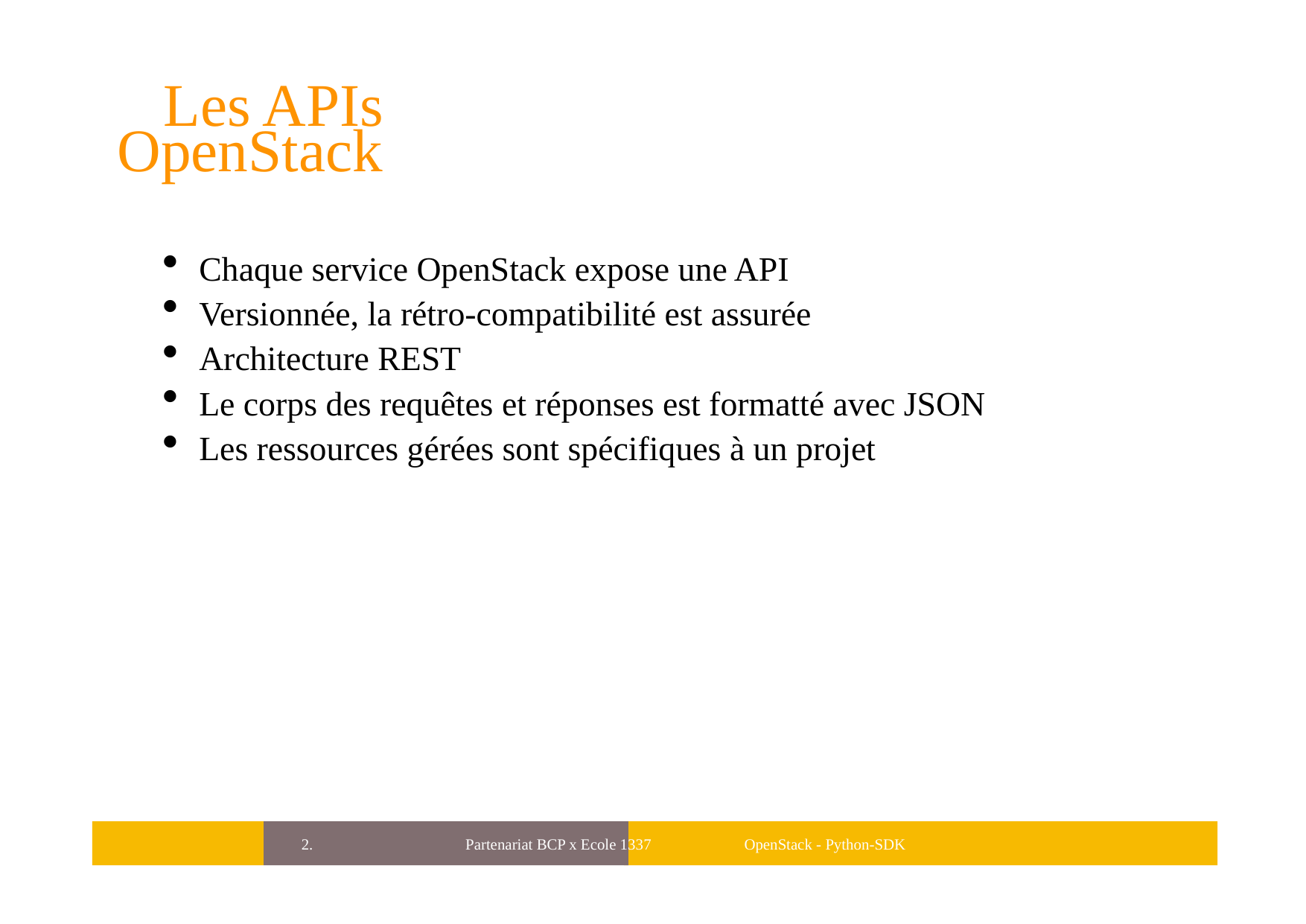

Les APIs OpenStack

Chaque service OpenStack expose une API
Versionnée, la rétro-compatibilité est assurée
Architecture REST
Le corps des requêtes et réponses est formatté avec JSON
Les ressources gérées sont spécifiques à un projet

 2.                                       Partenariat BCP x Ecole 1337	OpenStack - Python-SDK